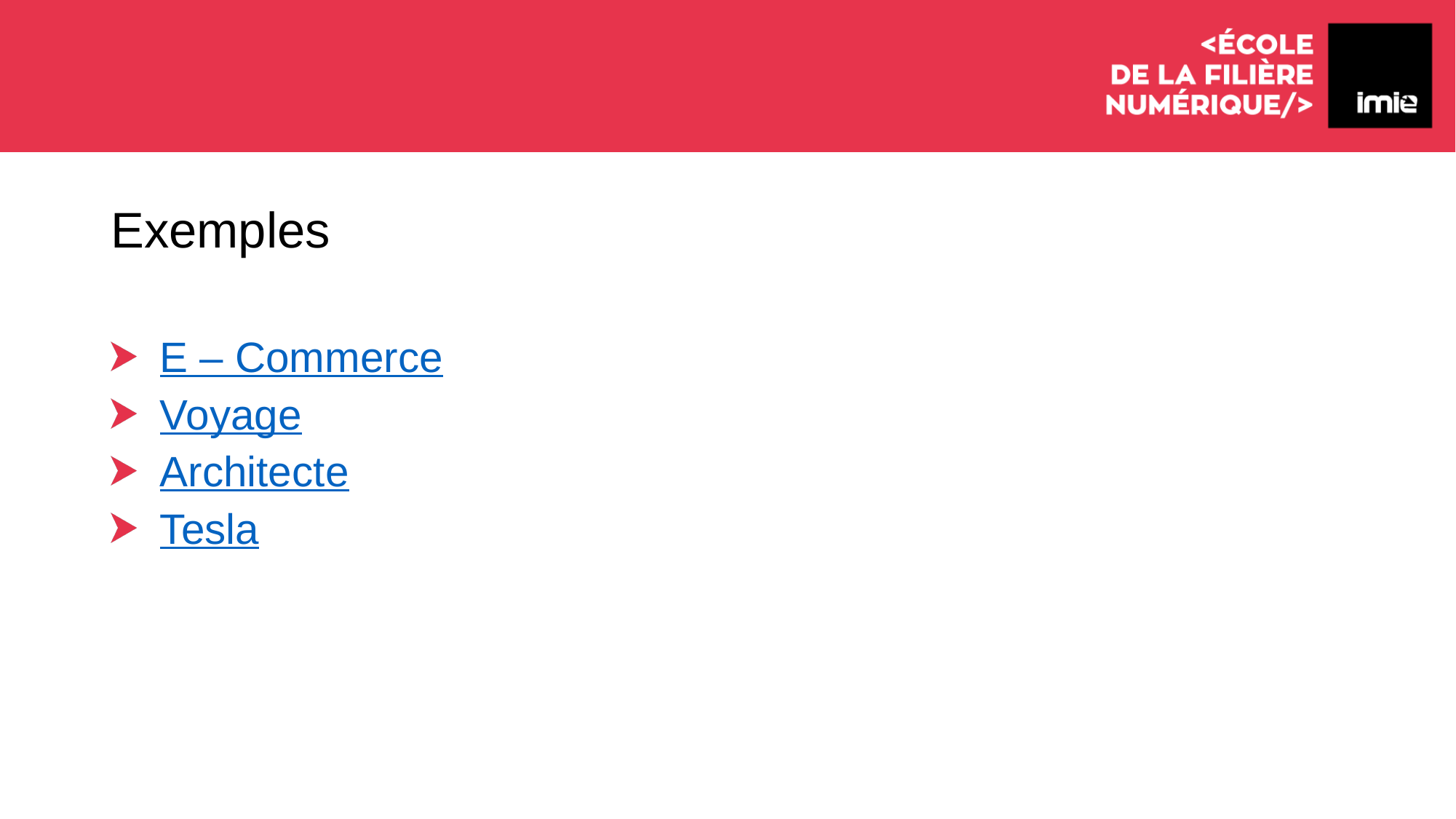

# Exemples
  E – Commerce
  Voyage
  Architecte
  Tesla